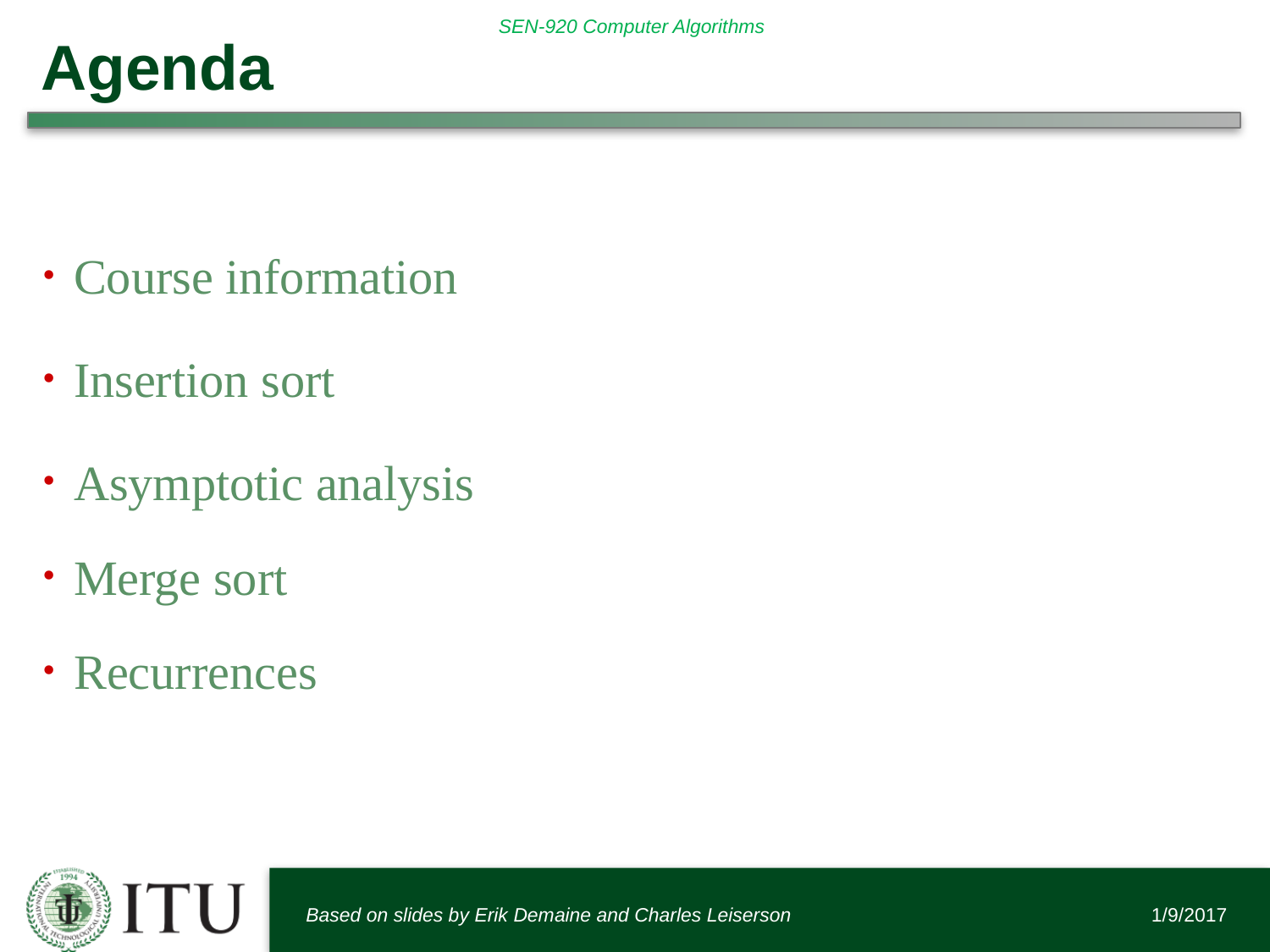

# Agenda

Course information
Insertion sort
Asymptotic analysis
Merge sort
Recurrences

Based on slides by Erik Demaine and Charles Leiserson
1/9/2017